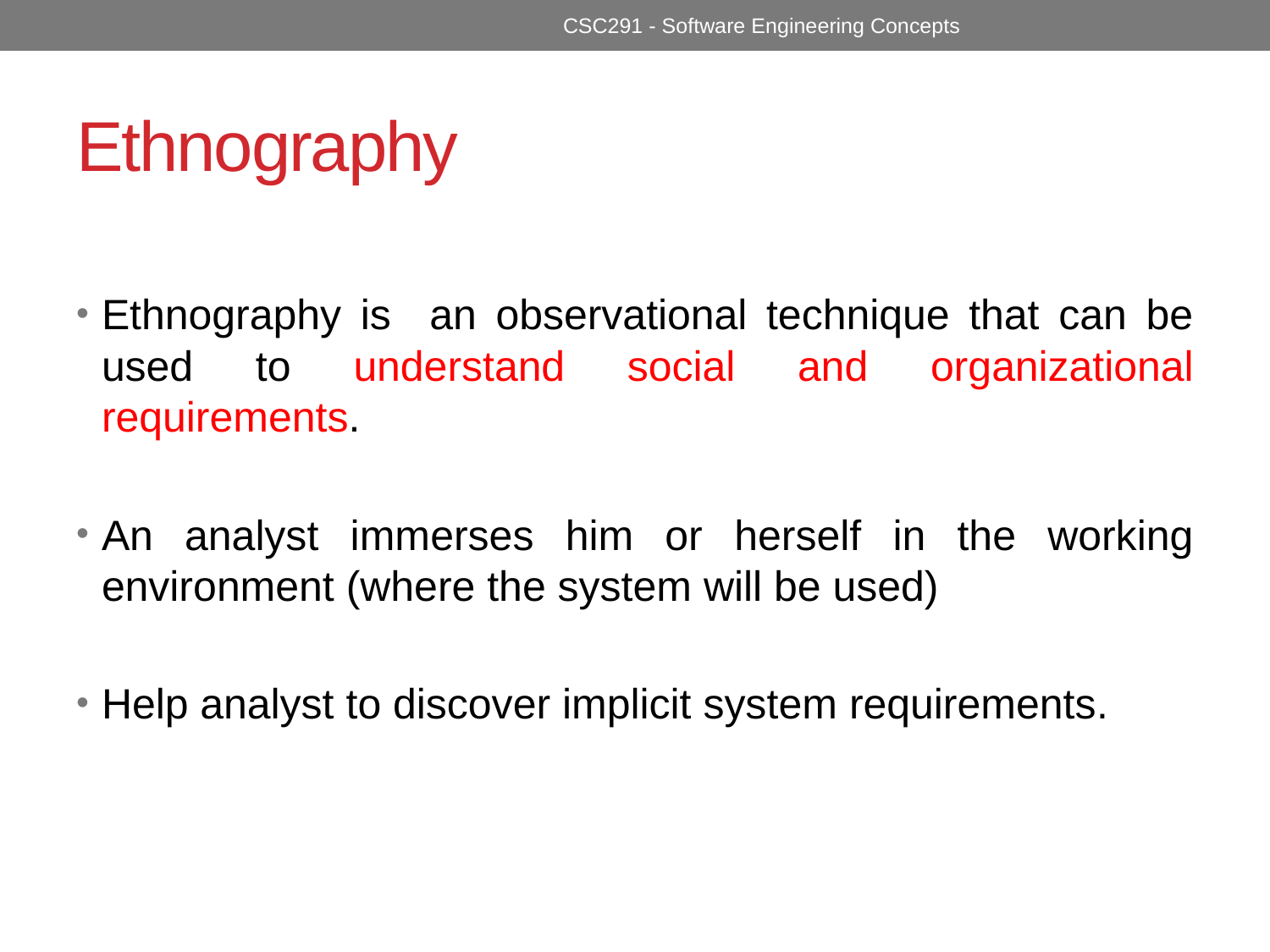

CSC291 - Software Engineering Concepts
25
# Ethnography

Ethnography is  an observational technique that can be used to understand social and organizational requirements.

An analyst immerses him or herself in the working environment (where the system will be used)

Help analyst to discover implicit system requirements.